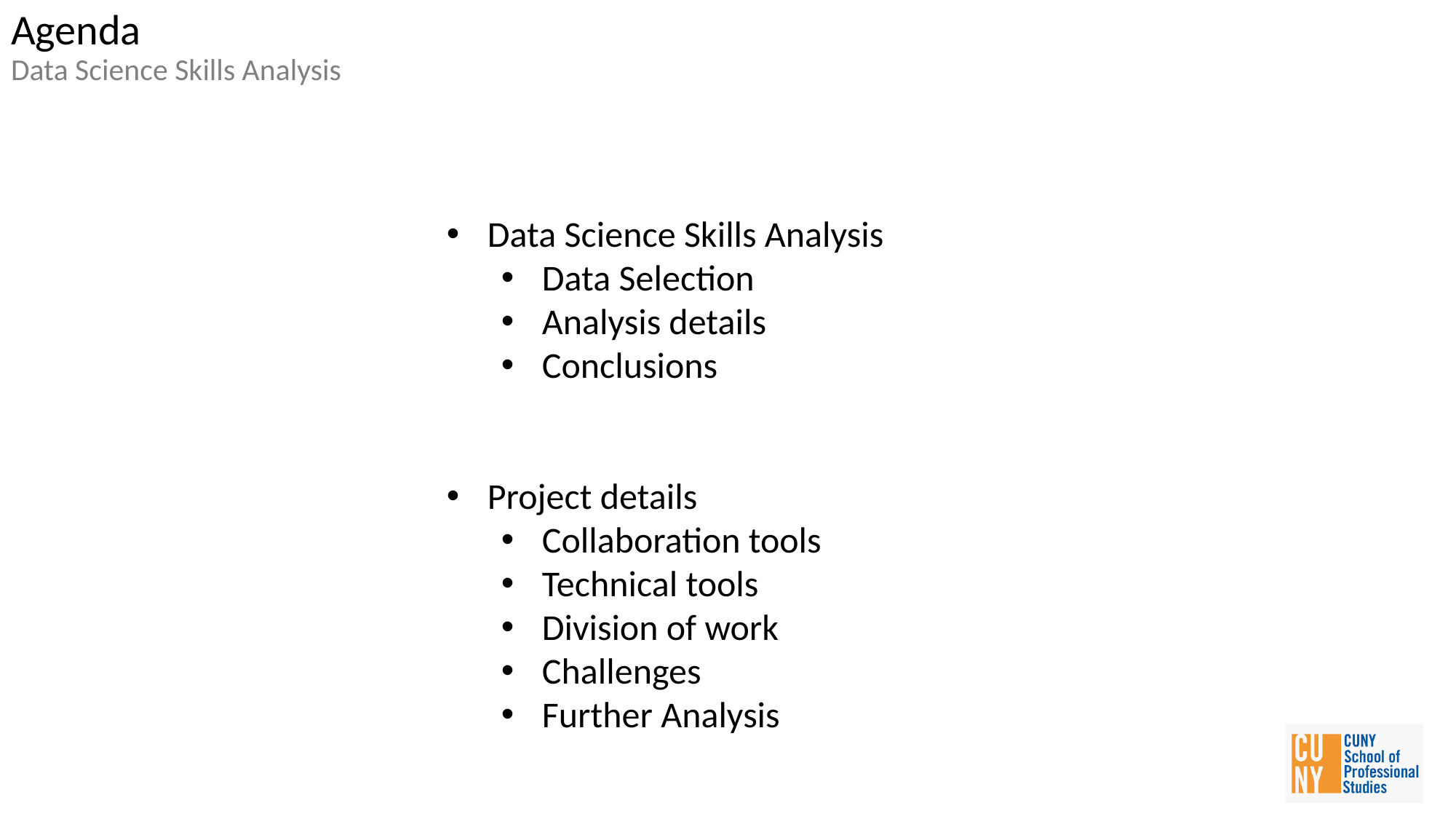

# Agenda Data Science Skills Analysis
Data Science Skills Analysis
Data Selection
Analysis details
Conclusions

Project details
Collaboration tools
Technical tools
Division of work
Challenges
Further Analysis